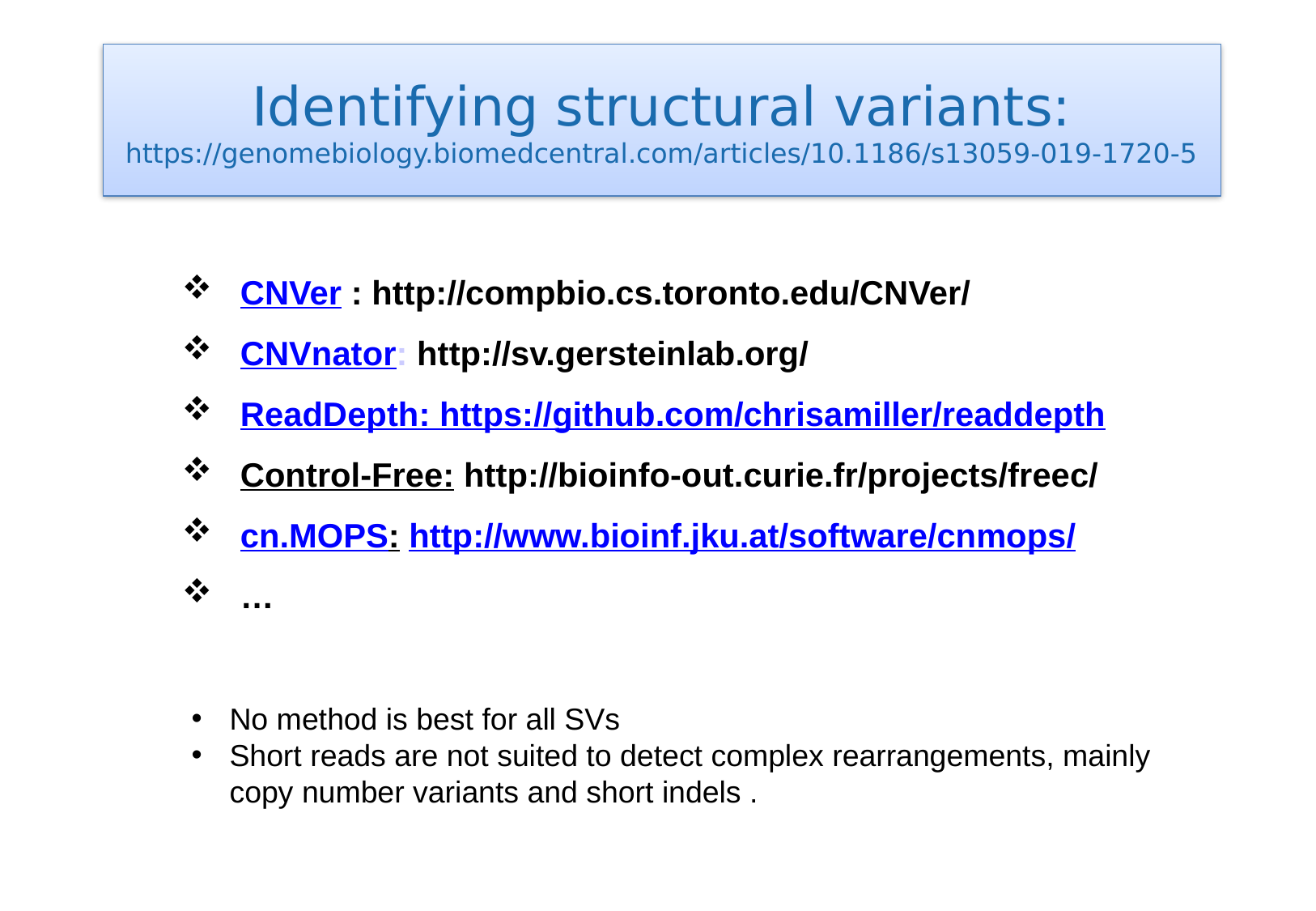

# Identifying structural variants: https://genomebiology.biomedcentral.com/articles/10.1186/s13059-019-1720-5
CNVer : http://compbio.cs.toronto.edu/CNVer/
CNVnator: http://sv.gersteinlab.org/
ReadDepth: https://github.com/chrisamiller/readdepth
Control-Free: http://bioinfo-out.curie.fr/projects/freec/
cn.MOPS: http://www.bioinf.jku.at/software/cnmops/
…

No method is best for all SVs
Short reads are not suited to detect complex rearrangements, mainly copy number variants and short indels .